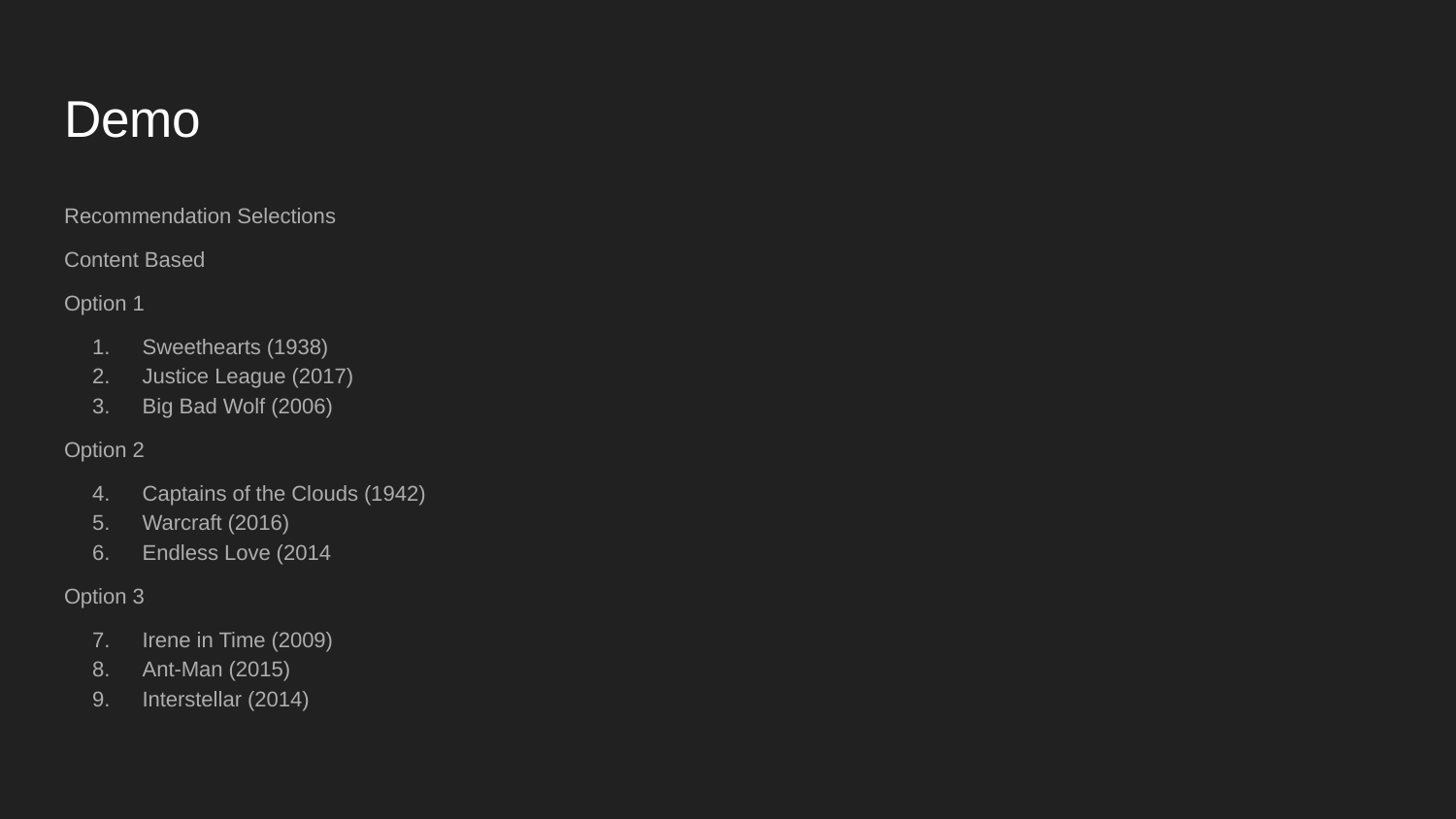

# Demo
Recommendation Selections
Content Based
Option 1
Sweethearts (1938)
Justice League (2017)
Big Bad Wolf (2006)
Option 2
Captains of the Clouds (1942)
Warcraft (2016)
Endless Love (2014
Option 3
Irene in Time (2009)
Ant-Man (2015)
Interstellar (2014)